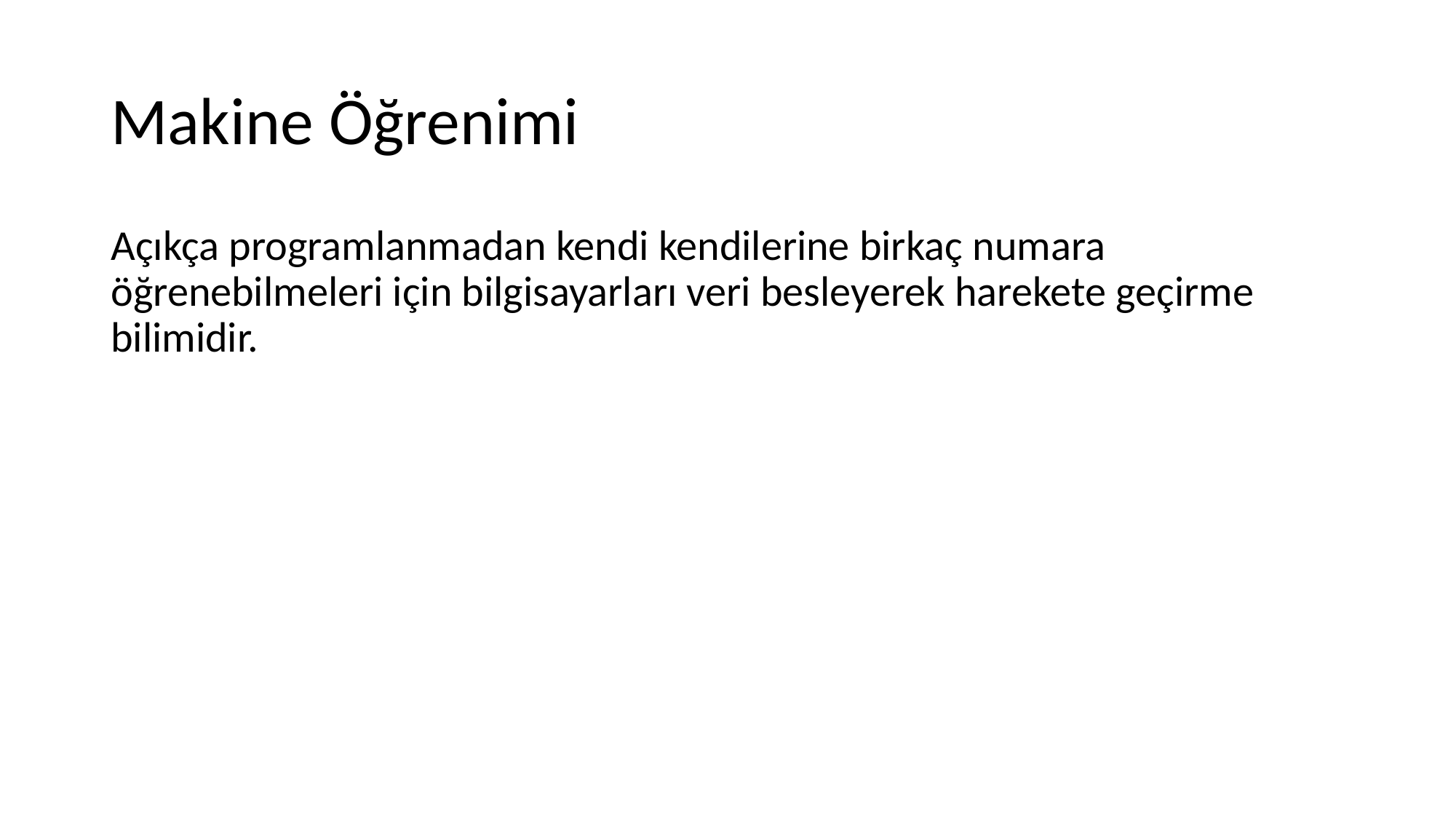

# Makine Öğrenimi
Açıkça programlanmadan kendi kendilerine birkaç numara öğrenebilmeleri için bilgisayarları veri besleyerek harekete geçirme bilimidir.